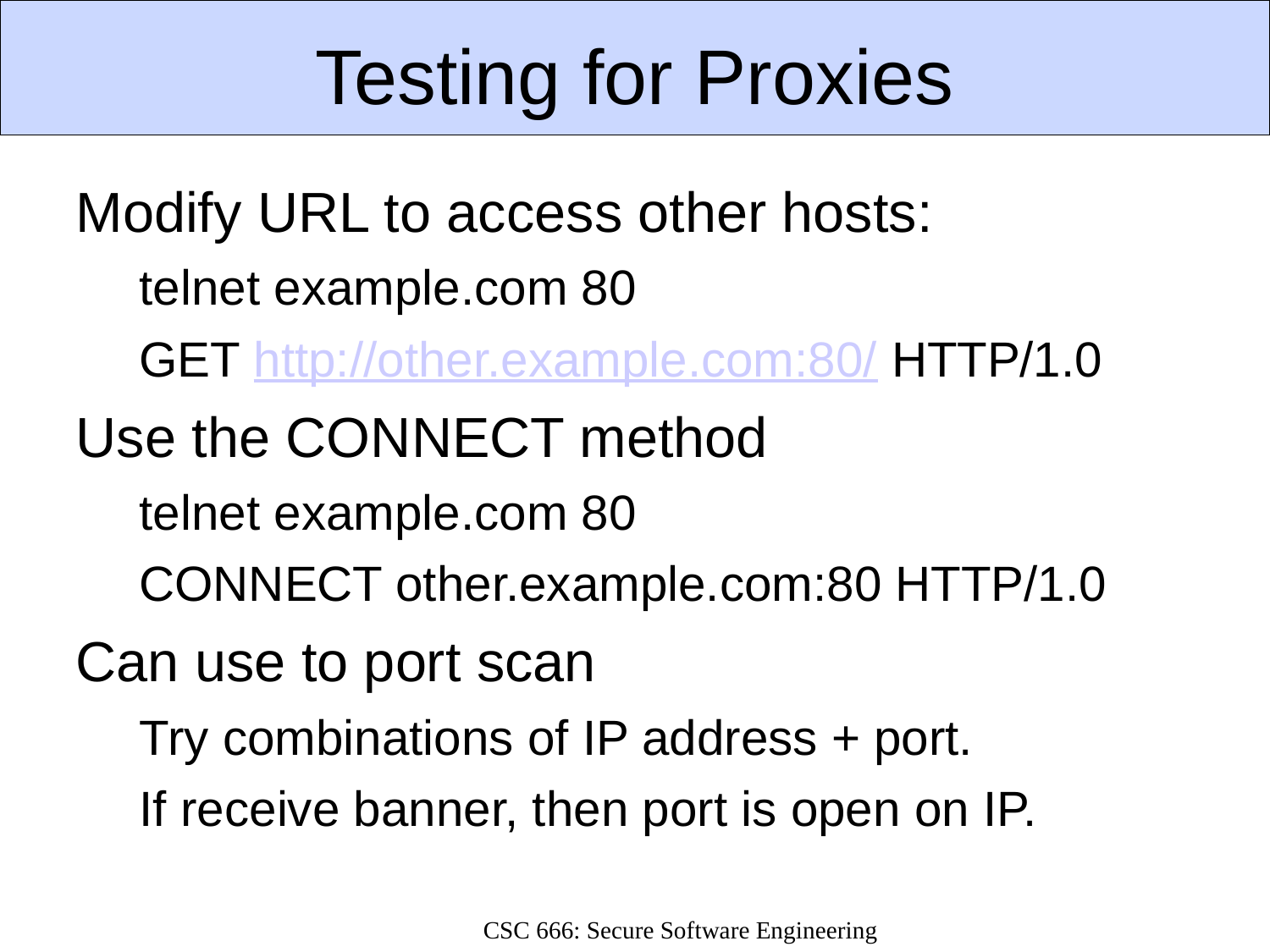

# Testing for Proxies
Modify URL to access other hosts:
telnet example.com 80
GET http://other.example.com:80/ HTTP/1.0
Use the CONNECT method
telnet example.com 80
CONNECT other.example.com:80 HTTP/1.0
Can use to port scan
Try combinations of IP address + port.
If receive banner, then port is open on IP.
CSC 666: Secure Software Engineering